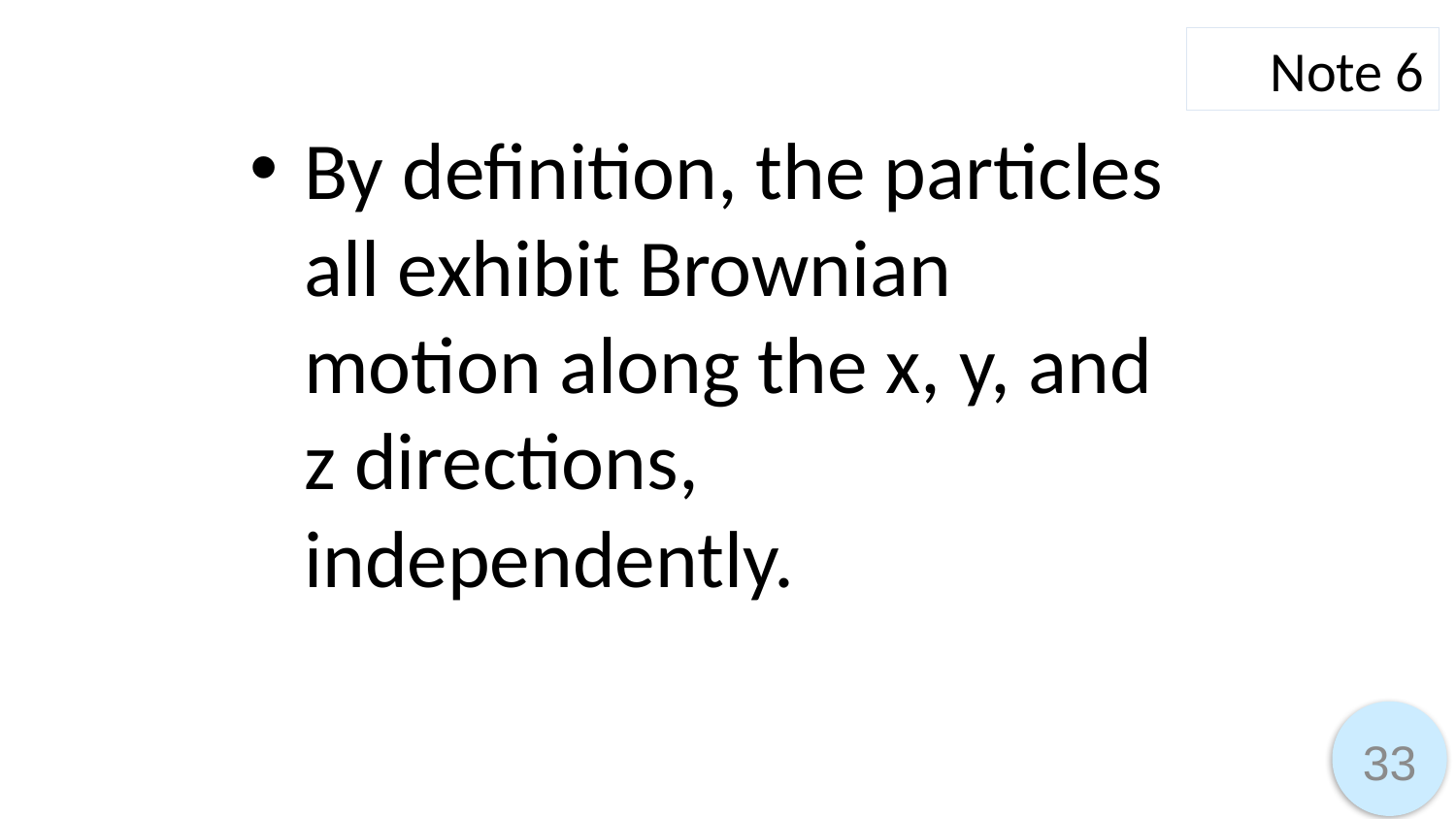

Note 6
By definition, the particles all exhibit Brownian motion along the x, y, and z directions, independently.
33